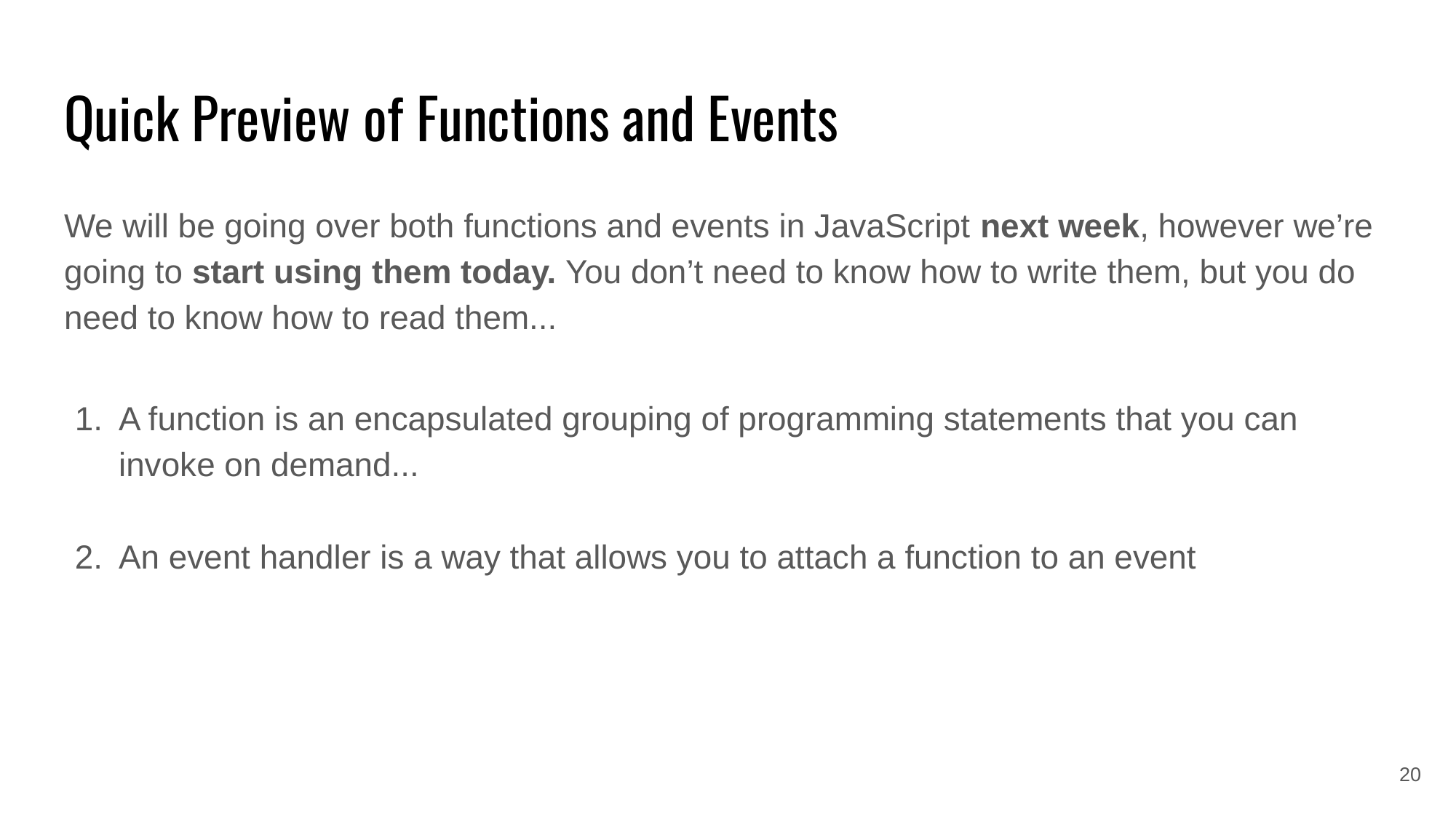

# Quick Preview of Functions and Events
We will be going over both functions and events in JavaScript next week, however we’re going to start using them today. You don’t need to know how to write them, but you do need to know how to read them...
A function is an encapsulated grouping of programming statements that you can invoke on demand...
An event handler is a way that allows you to attach a function to an event

20